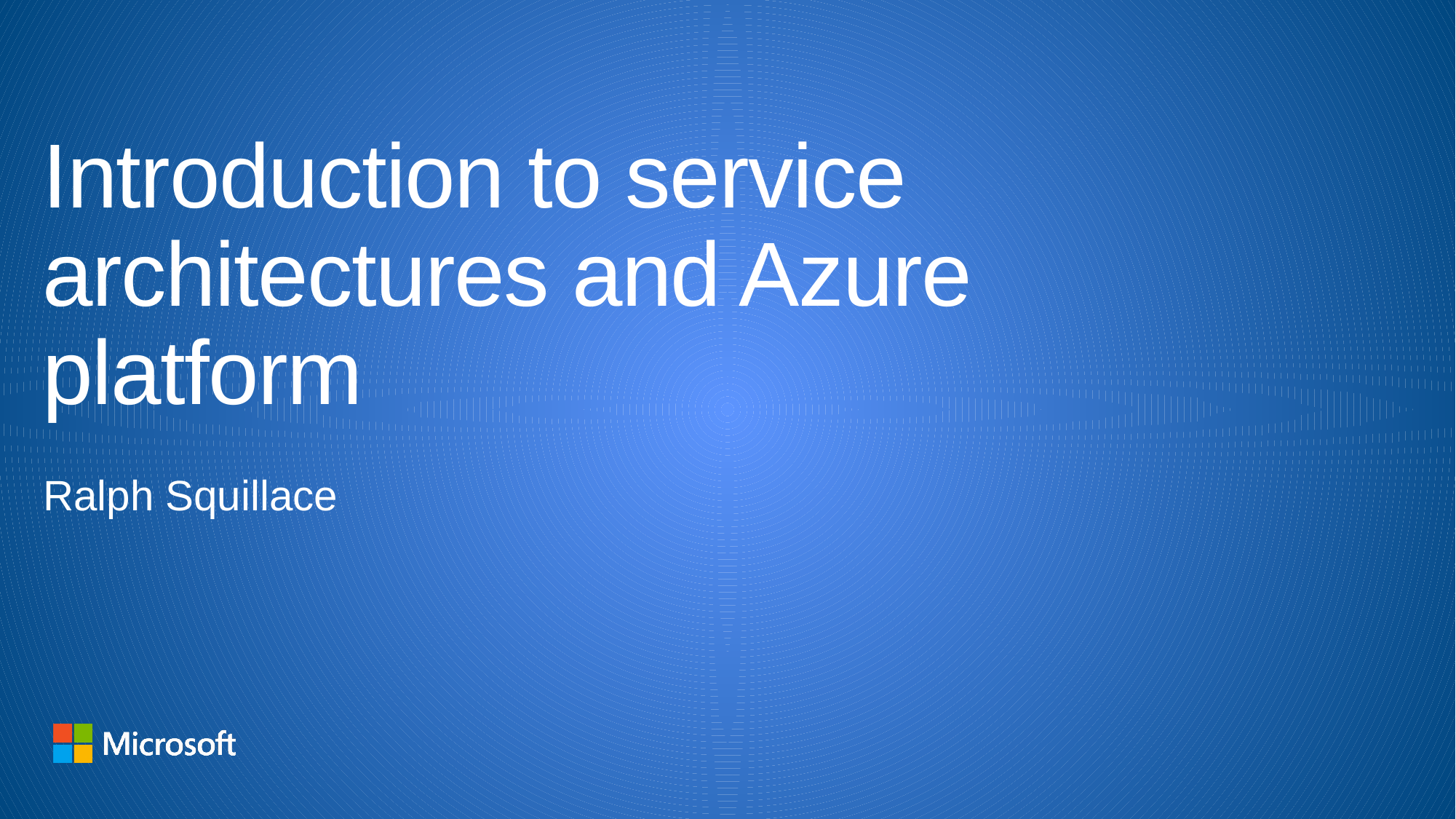

# Introduction to service architectures and Azure platform
Ralph Squillace